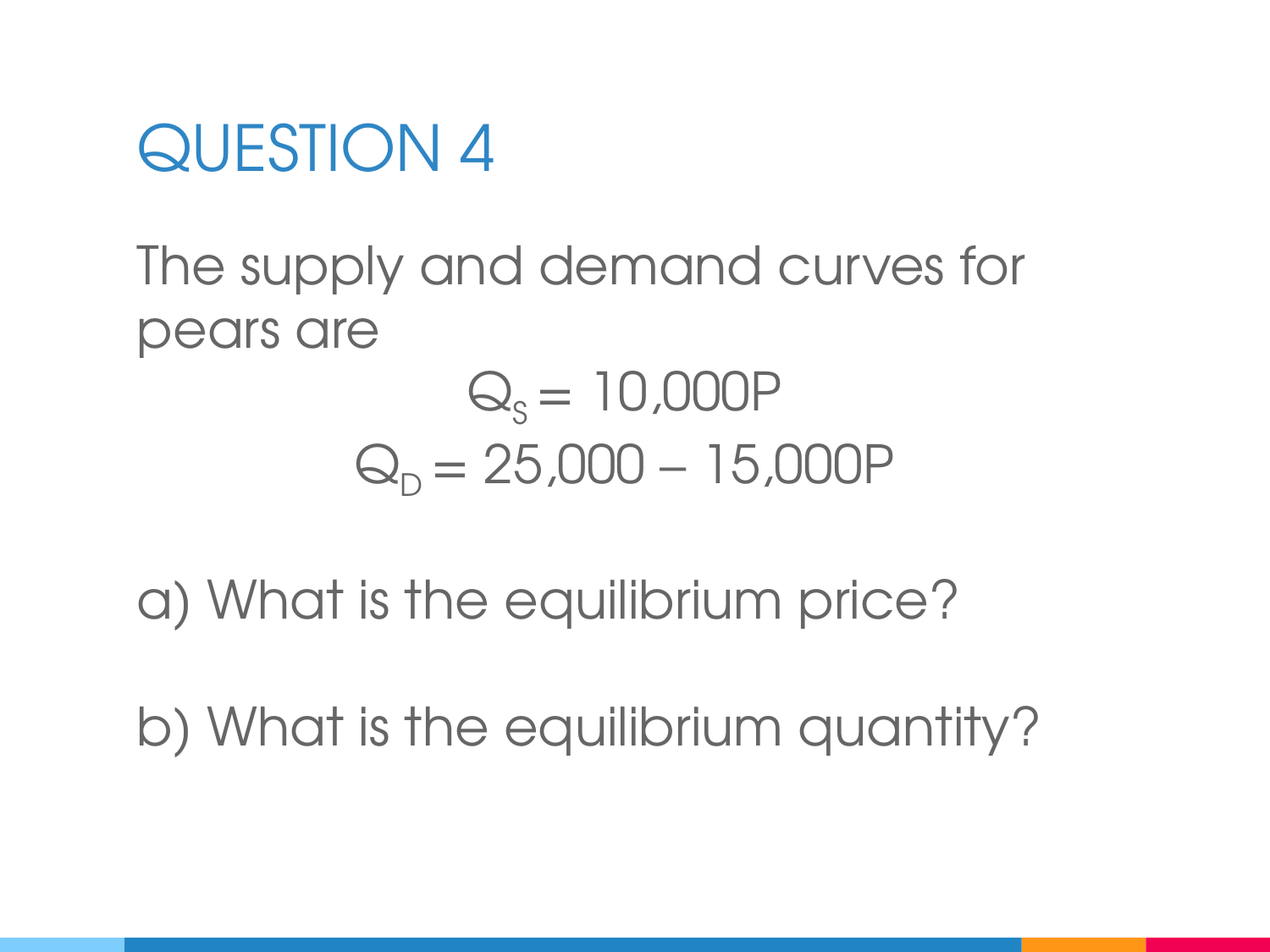

# QUESTION 4
The supply and demand curves for pears are
QS = 10,000P
QD = 25,000 – 15,000P

a) What is the equilibrium price?

b) What is the equilibrium quantity?